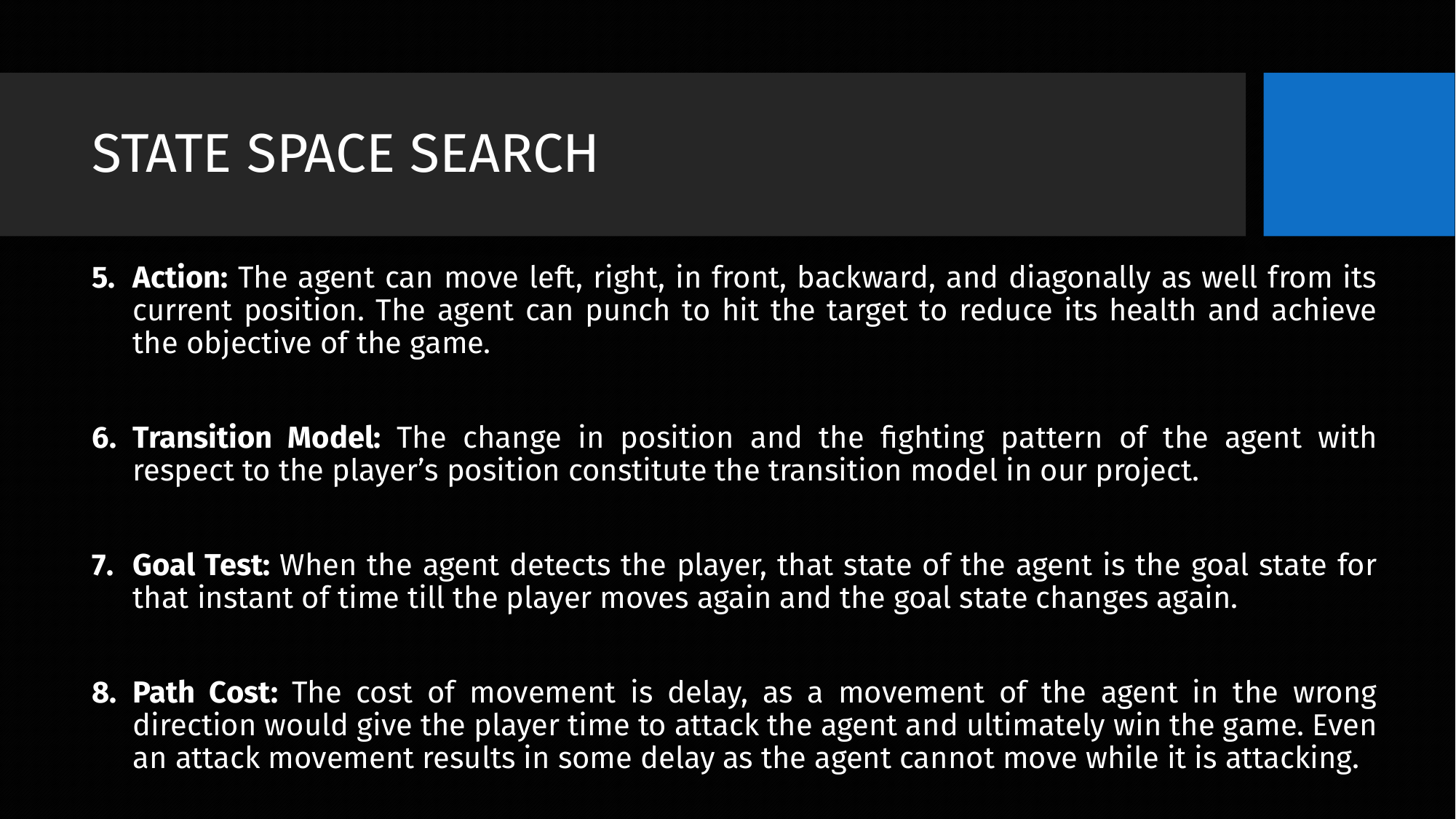

# STATE SPACE SEARCH
Action: The agent can move left, right, in front, backward, and diagonally as well from its current position. The agent can punch to hit the target to reduce its health and achieve the objective of the game.

Transition Model: The change in position and the fighting pattern of the agent with respect to the player’s position constitute the transition model in our project.

Goal Test: When the agent detects the player, that state of the agent is the goal state for that instant of time till the player moves again and the goal state changes again.

Path Cost: The cost of movement is delay, as a movement of the agent in the wrong direction would give the player time to attack the agent and ultimately win the game. Even an attack movement results in some delay as the agent cannot move while it is attacking.